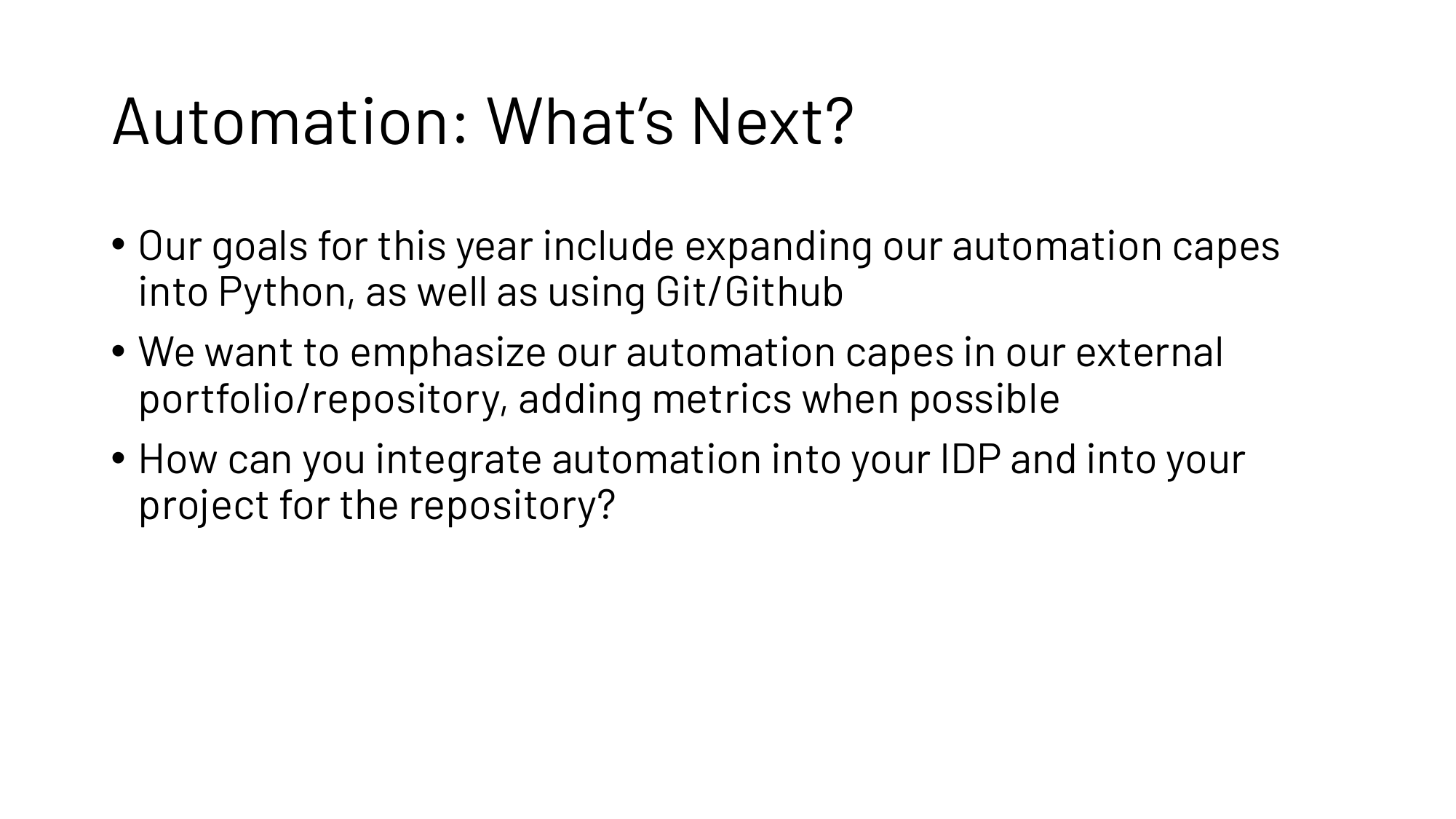

# Automation: What’s Next?
Our goals for this year include expanding our automation capes into Python, as well as using Git/Github
We want to emphasize our automation capes in our external portfolio/repository, adding metrics when possible
How can you integrate automation into your IDP and into your project for the repository?